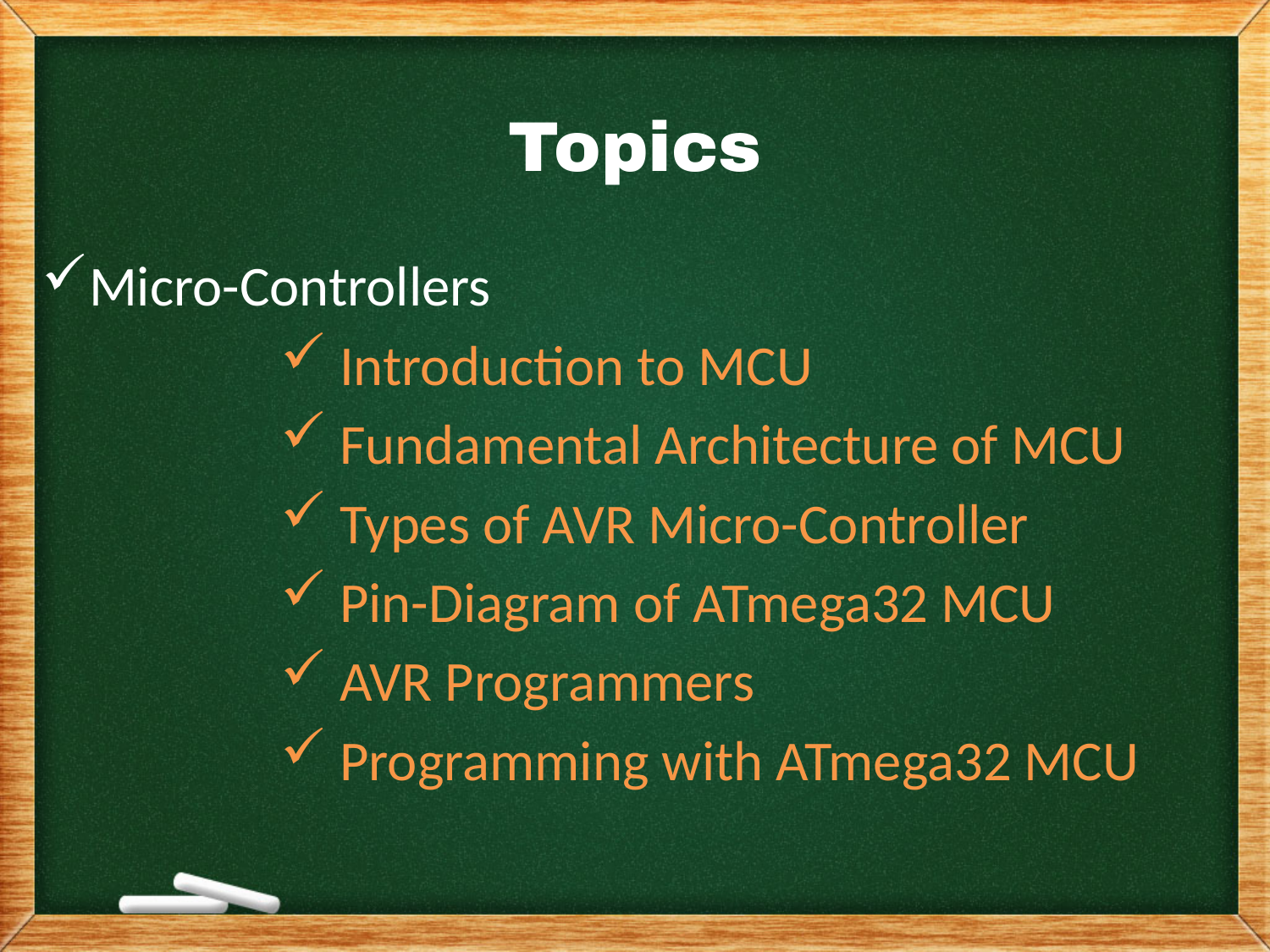

# Topics
Micro-Controllers
 Introduction to MCU
 Fundamental Architecture of MCU
 Types of AVR Micro-Controller
 Pin-Diagram of ATmega32 MCU
 AVR Programmers
 Programming with ATmega32 MCU